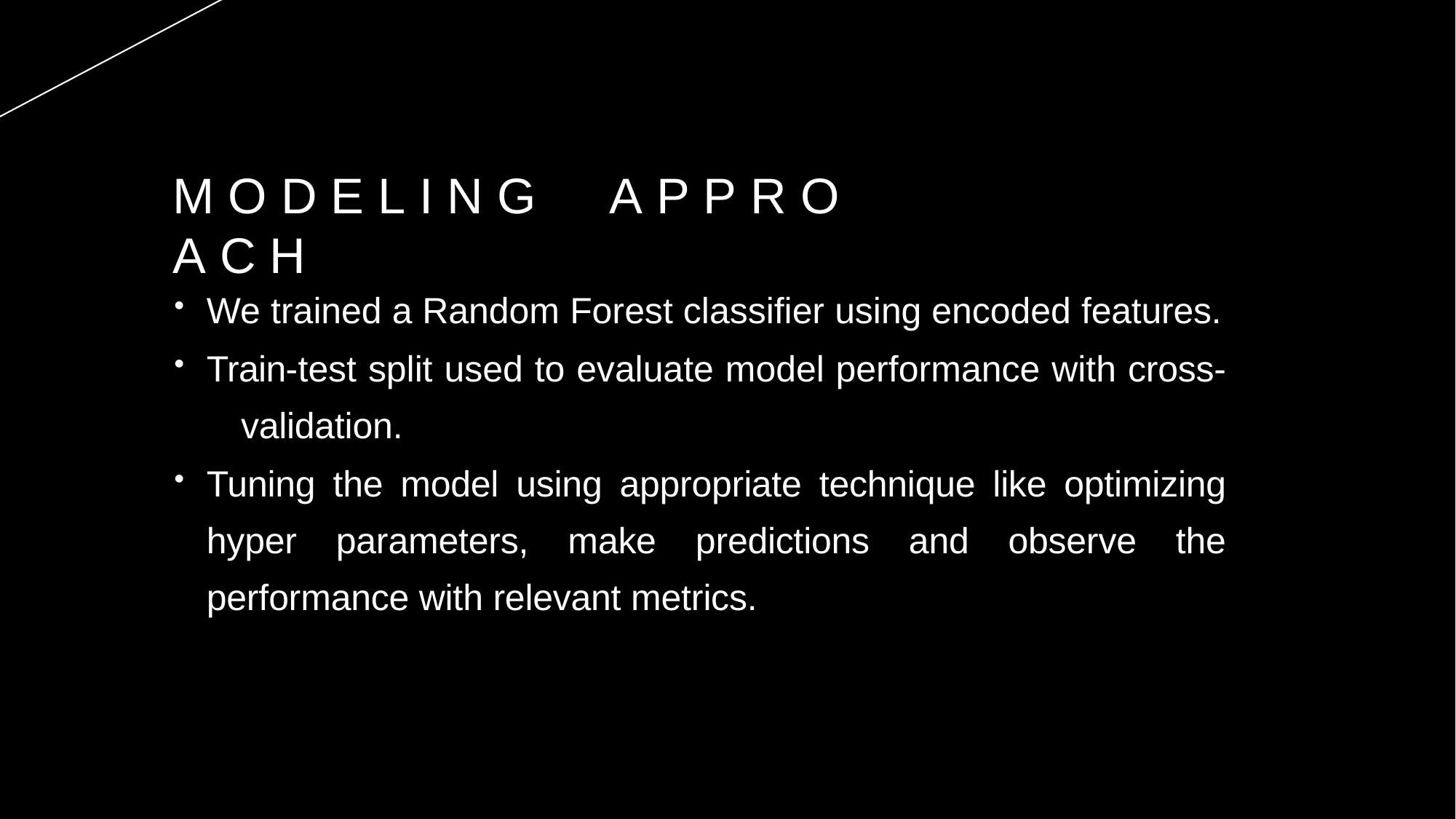

# M O D E L I N G	A P P R O A C H
We trained a Random Forest classifier using encoded features.
Train-test split used to evaluate model performance with cross- 	validation.
Tuning the model using appropriate technique like optimizing hyper parameters, make predictions and observe the performance with relevant metrics.